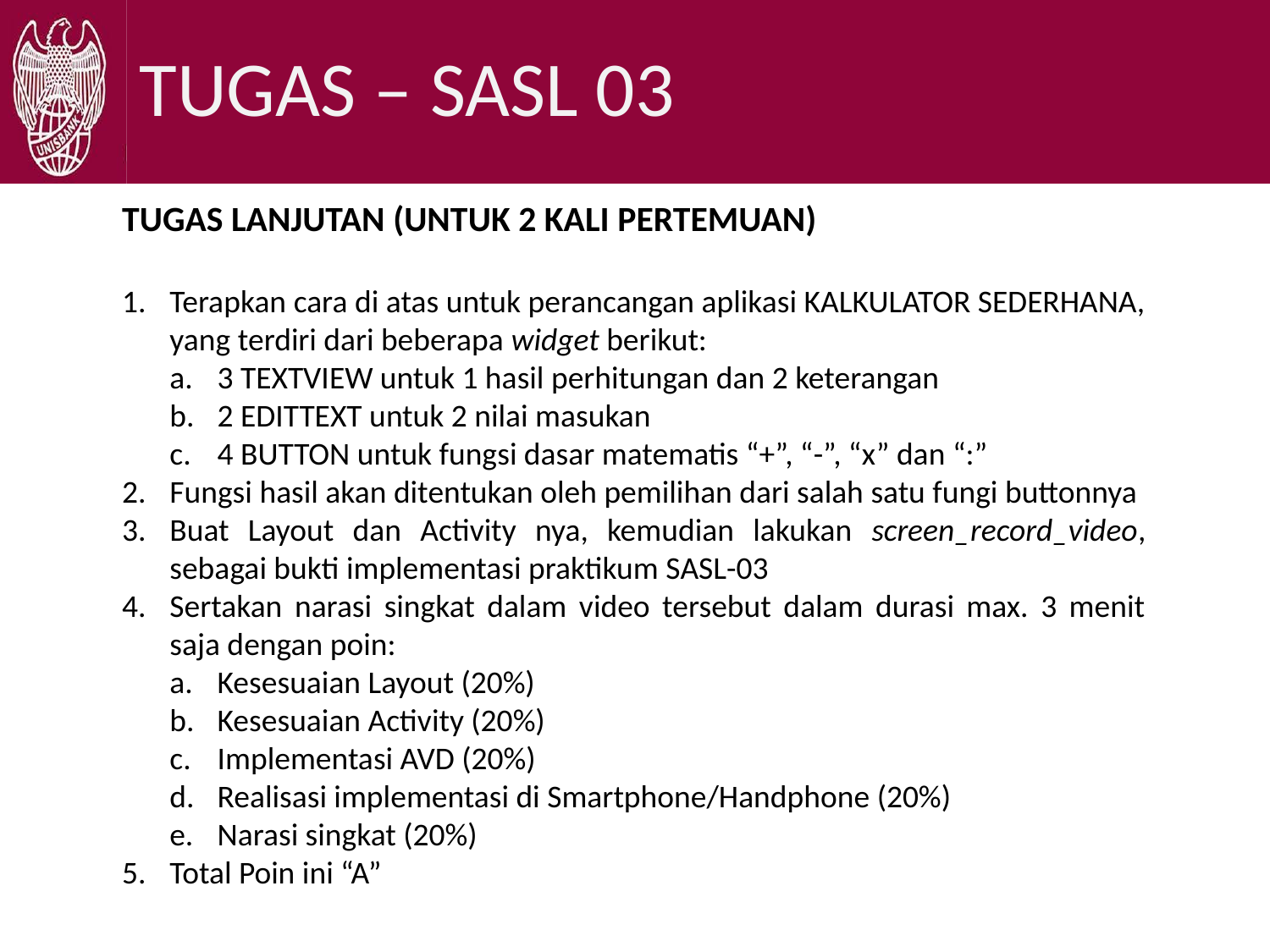

# TUGAS – SASL 03
TUGAS LANJUTAN (UNTUK 2 KALI PERTEMUAN)

Terapkan cara di atas untuk perancangan aplikasi KALKULATOR SEDERHANA, yang terdiri dari beberapa widget berikut:
3 TEXTVIEW untuk 1 hasil perhitungan dan 2 keterangan
2 EDITTEXT untuk 2 nilai masukan
4 BUTTON untuk fungsi dasar matematis “+”, “-”, “x” dan “:”
Fungsi hasil akan ditentukan oleh pemilihan dari salah satu fungi buttonnya
Buat Layout dan Activity nya, kemudian lakukan screen_record_video, sebagai bukti implementasi praktikum SASL-03
Sertakan narasi singkat dalam video tersebut dalam durasi max. 3 menit saja dengan poin:
Kesesuaian Layout (20%)
Kesesuaian Activity (20%)
Implementasi AVD (20%)
Realisasi implementasi di Smartphone/Handphone (20%)
Narasi singkat (20%)
Total Poin ini “A”